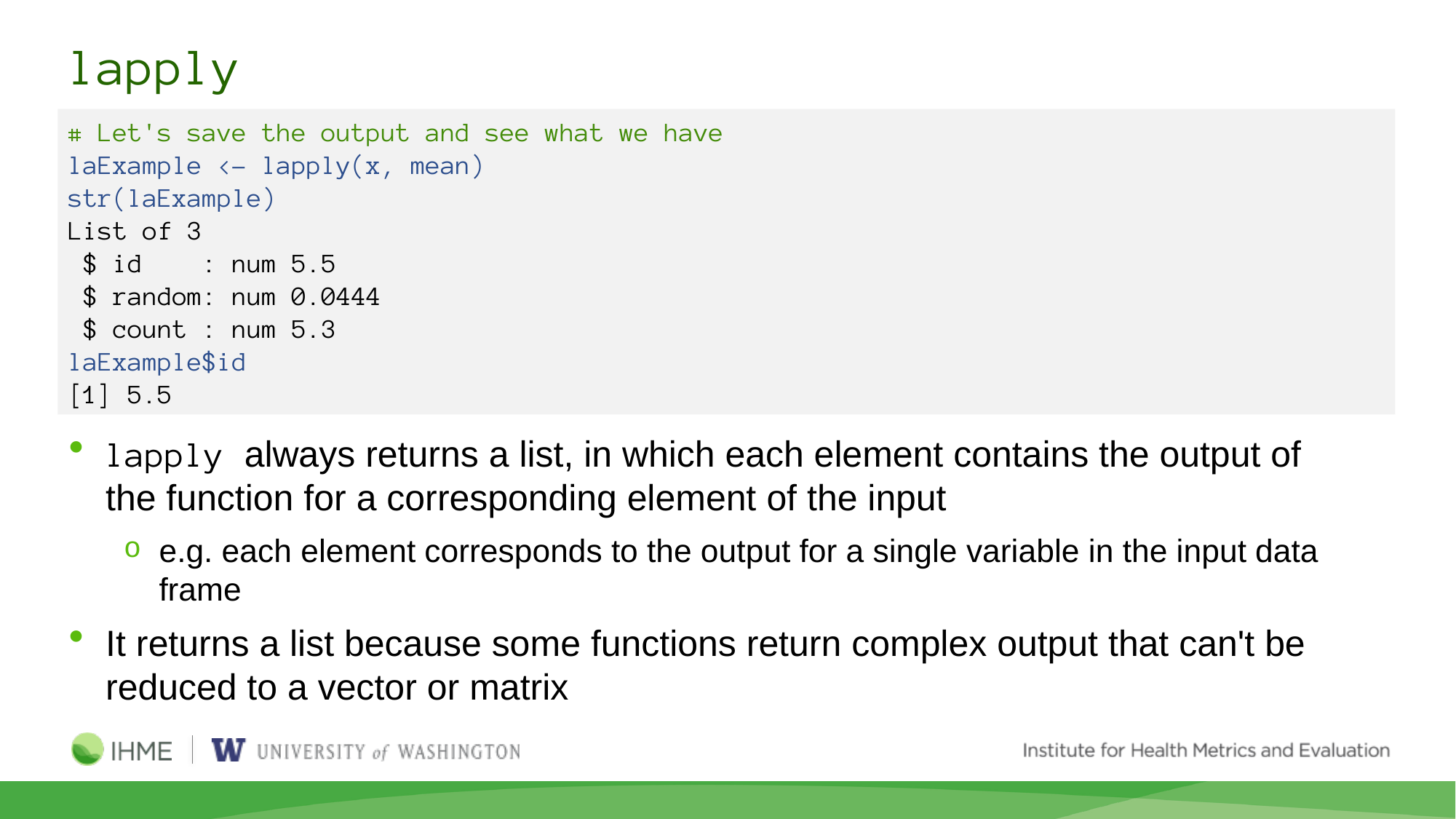

# lapply
# Let's save the output and see what we have
laExample <- lapply(x, mean)
str(laExample)
List of 3
 $ id    : num 5.5
 $ random: num 0.0444
 $ count : num 5.3
laExample$id
[1] 5.5
lapply always returns a list, in which each element contains the output of the function for a corresponding element of the input
e.g. each element corresponds to the output for a single variable in the input data frame
It returns a list because some functions return complex output that can't be reduced to a vector or matrix